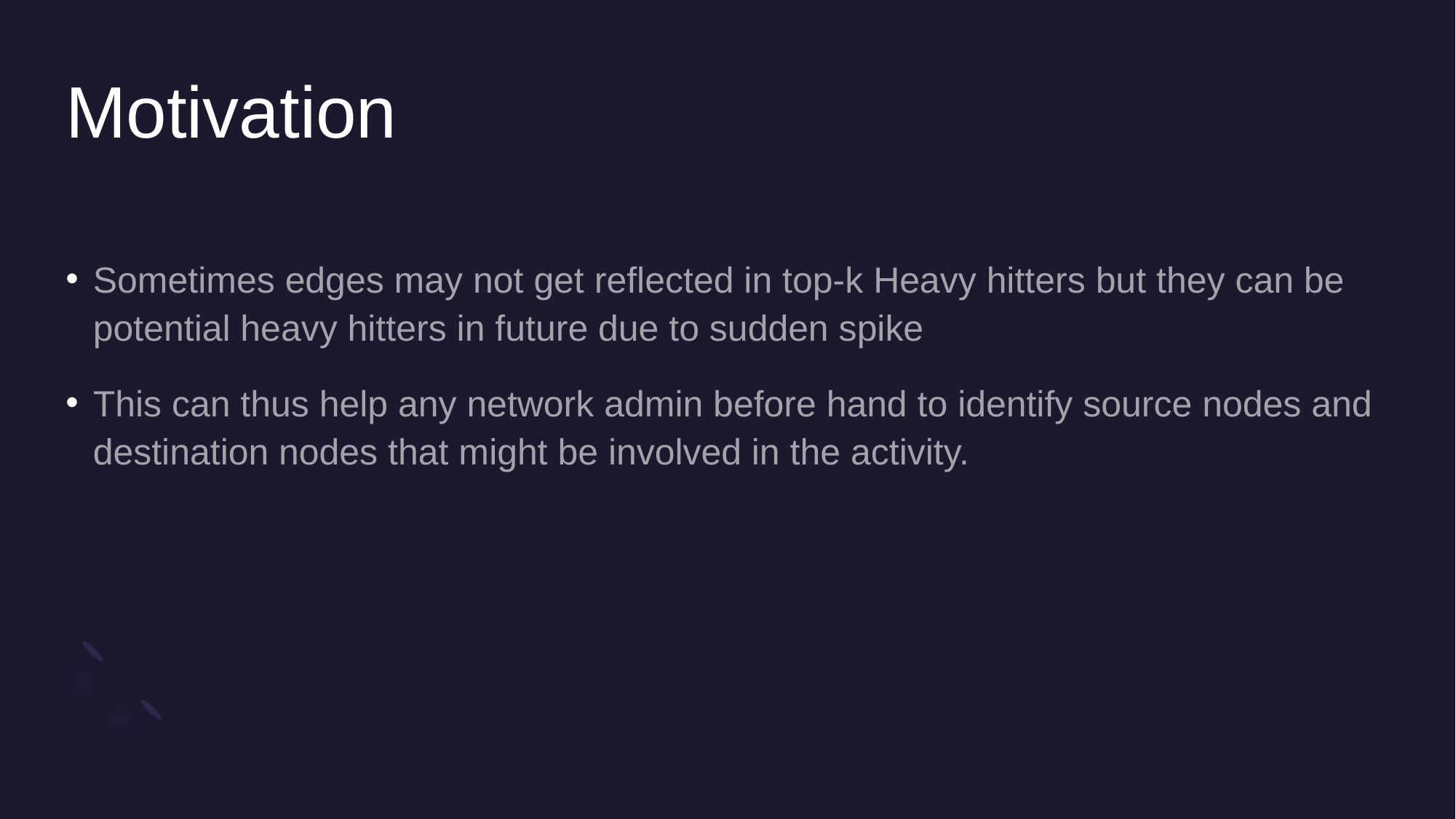

# Motivation
Sometimes edges may not get reflected in top-k Heavy hitters but they can be potential heavy hitters in future due to sudden spike
This can thus help any network admin before hand to identify source nodes and destination nodes that might be involved in the activity.